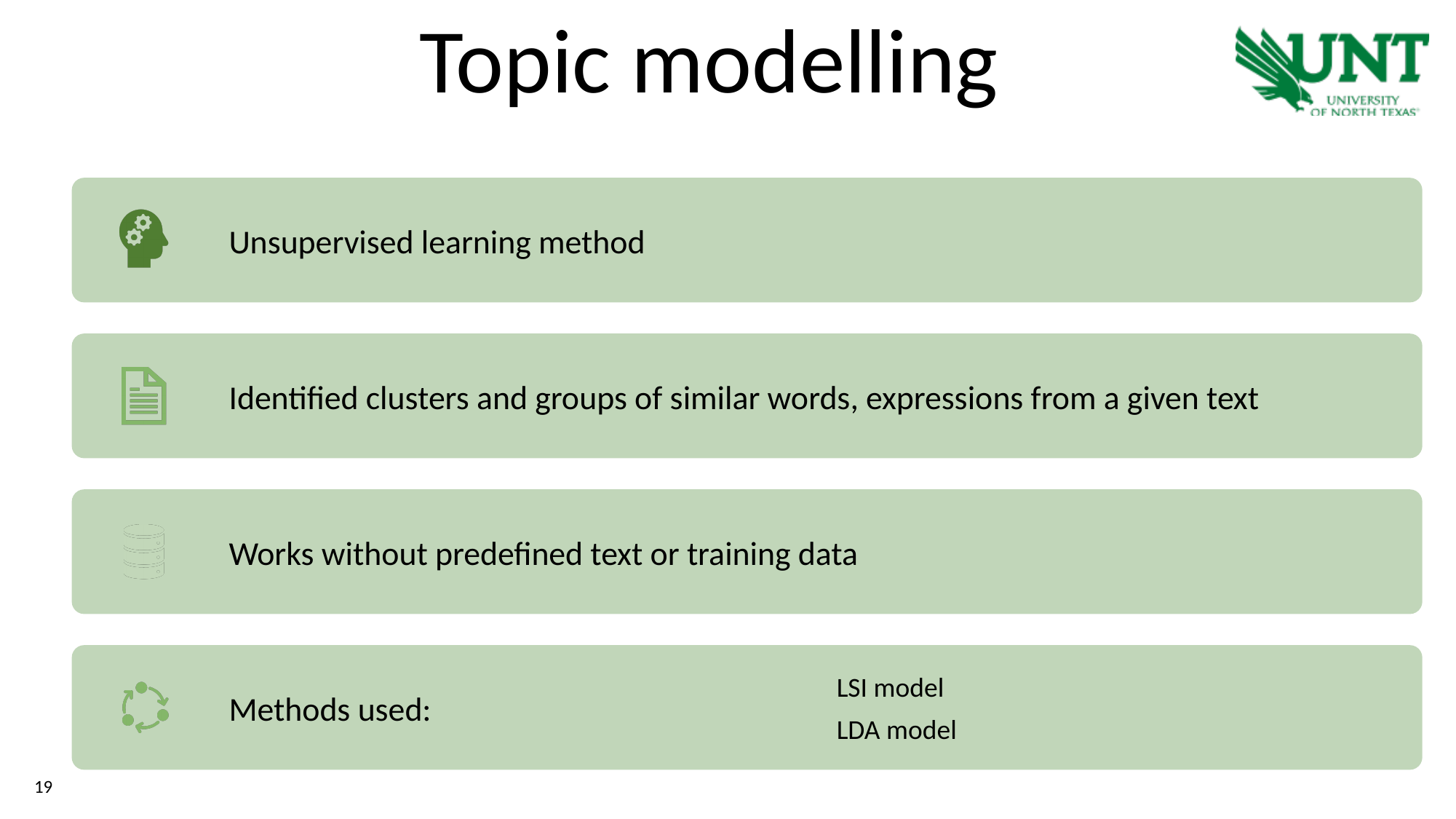

Topic modelling
Unsupervised learning method
Identified clusters and groups of similar words, expressions from a given text
Works without predefined text or training data
Methods used:
LSI model
LDA model
19